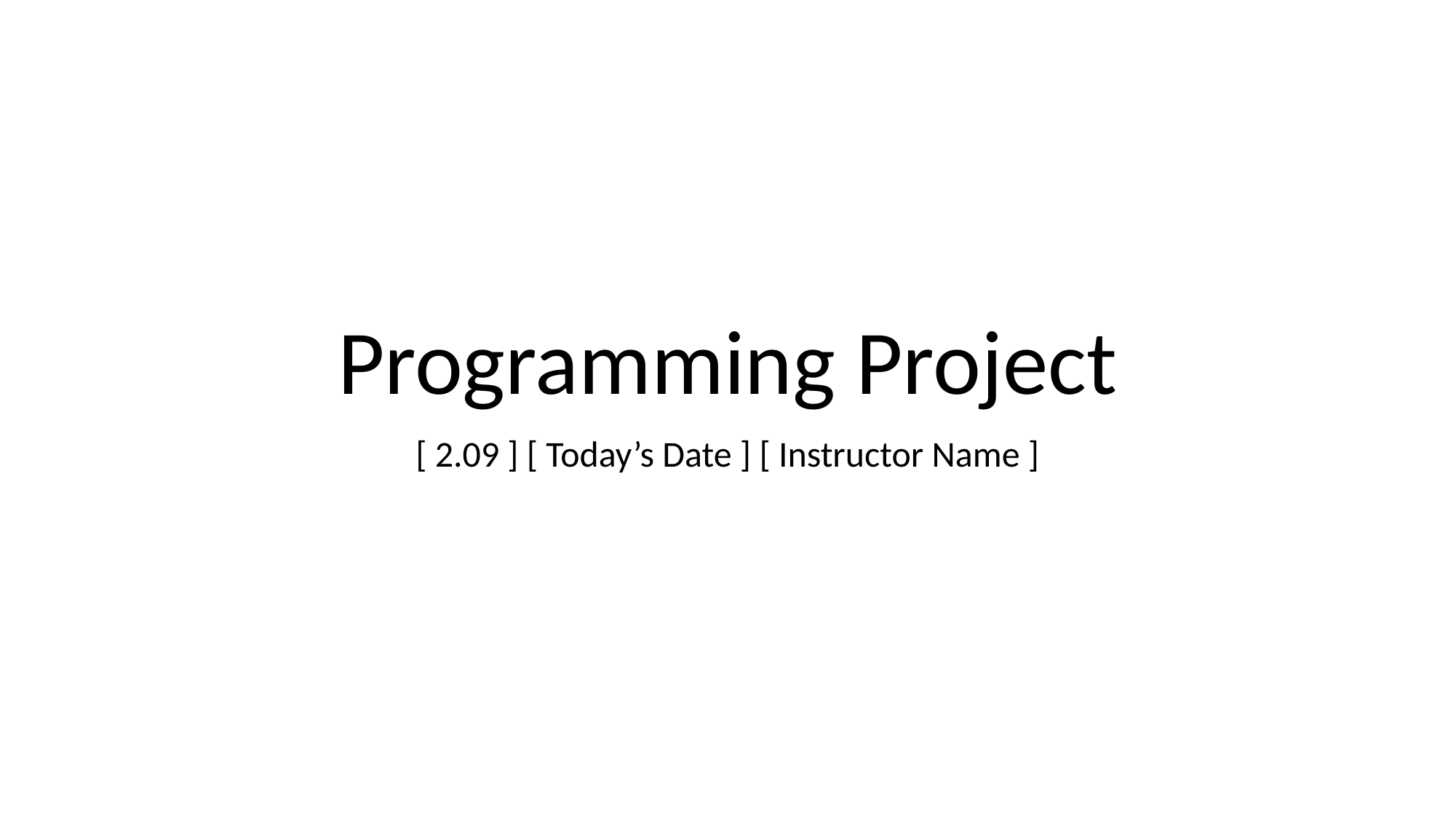

# Programming Project
[ 2.09 ] [ Today’s Date ] [ Instructor Name ]